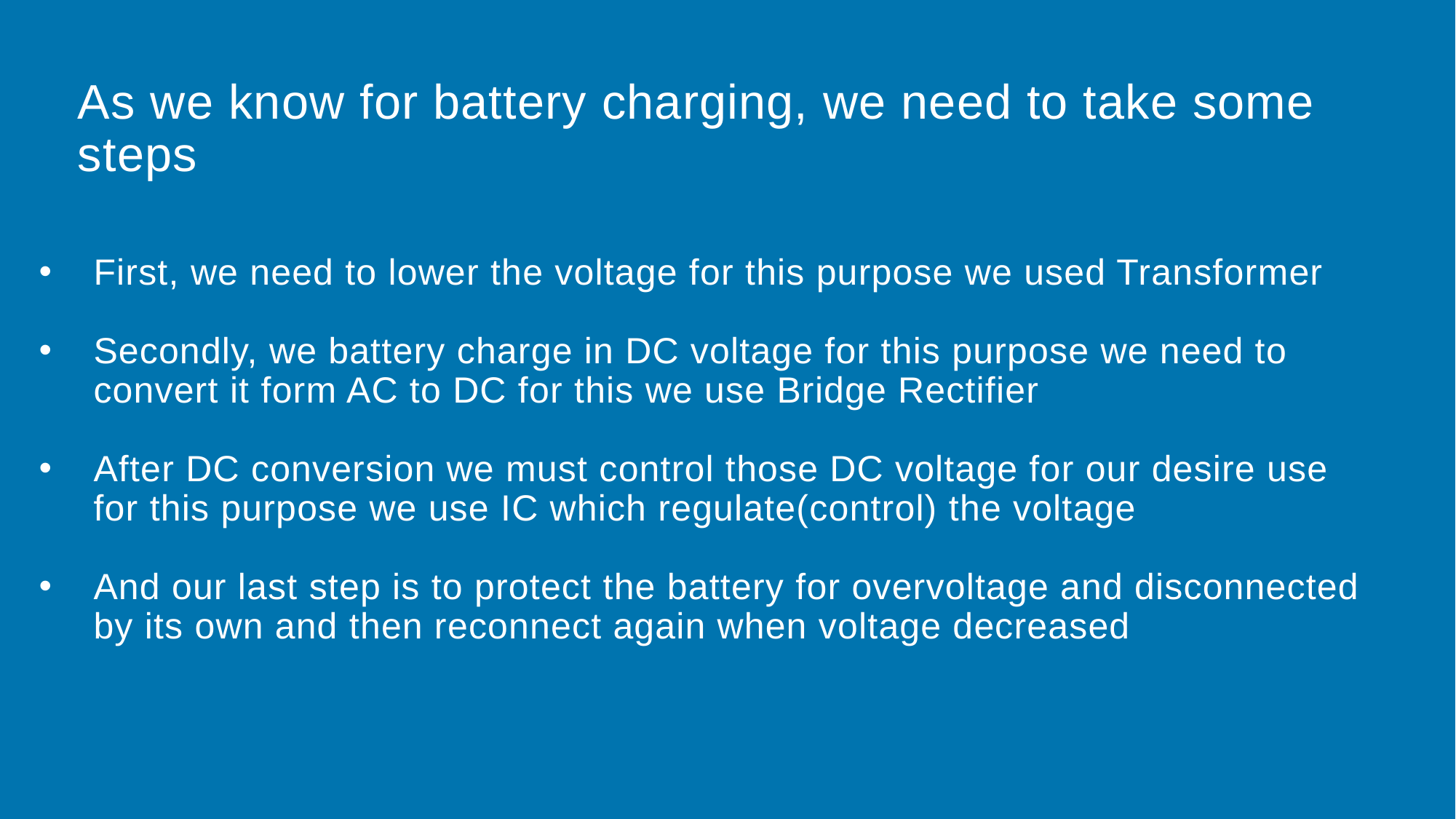

# As we know for battery charging, we need to take some steps
First, we need to lower the voltage for this purpose we used Transformer

Secondly, we battery charge in DC voltage for this purpose we need to convert it form AC to DC for this we use Bridge Rectifier

After DC conversion we must control those DC voltage for our desire use for this purpose we use IC which regulate(control) the voltage

And our last step is to protect the battery for overvoltage and disconnected by its own and then reconnect again when voltage decreased